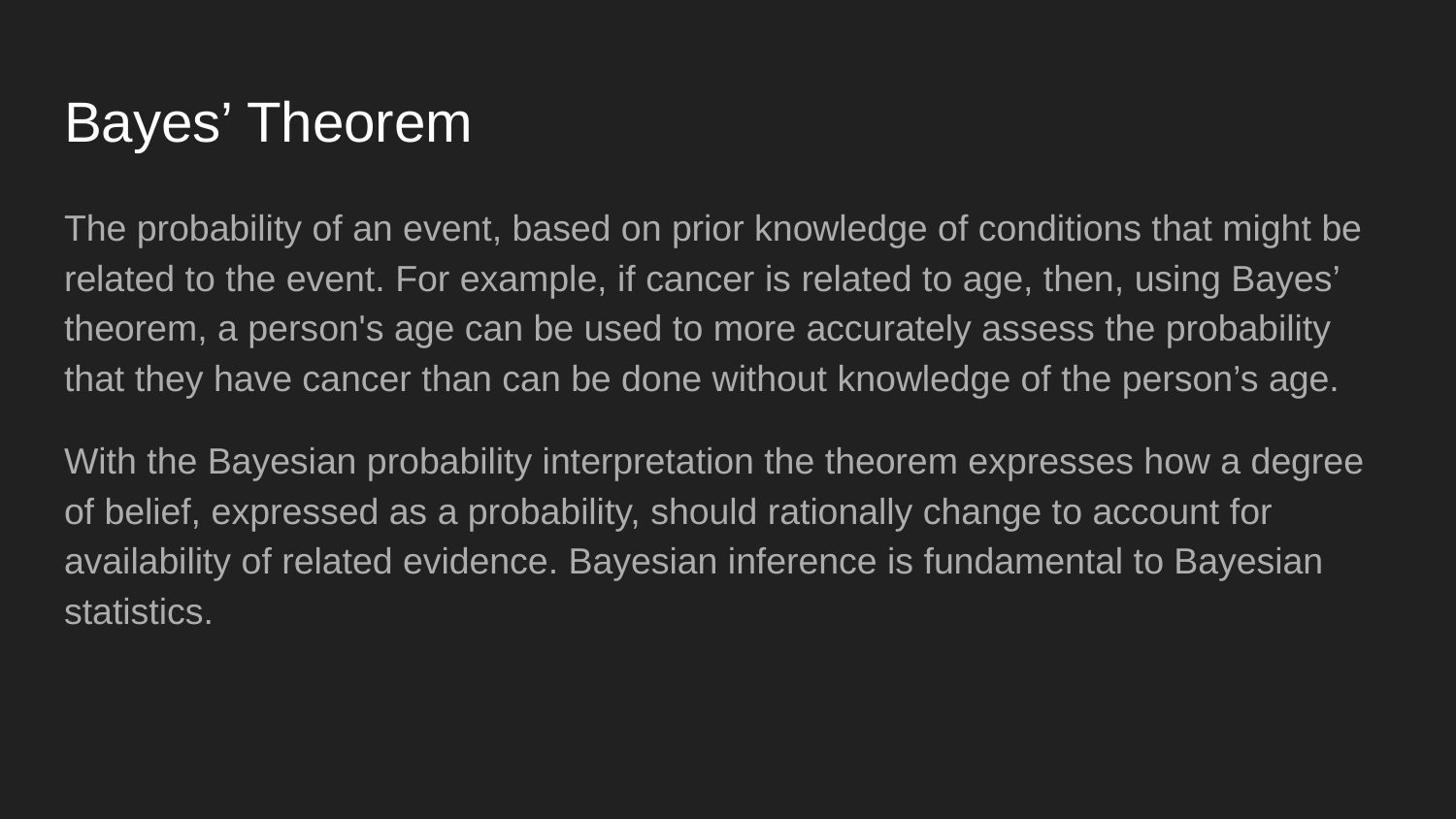

# Bayes’ Theorem
The probability of an event, based on prior knowledge of conditions that might be related to the event. For example, if cancer is related to age, then, using Bayes’ theorem, a person's age can be used to more accurately assess the probability that they have cancer than can be done without knowledge of the person’s age.
With the Bayesian probability interpretation the theorem expresses how a degree of belief, expressed as a probability, should rationally change to account for availability of related evidence. Bayesian inference is fundamental to Bayesian statistics.